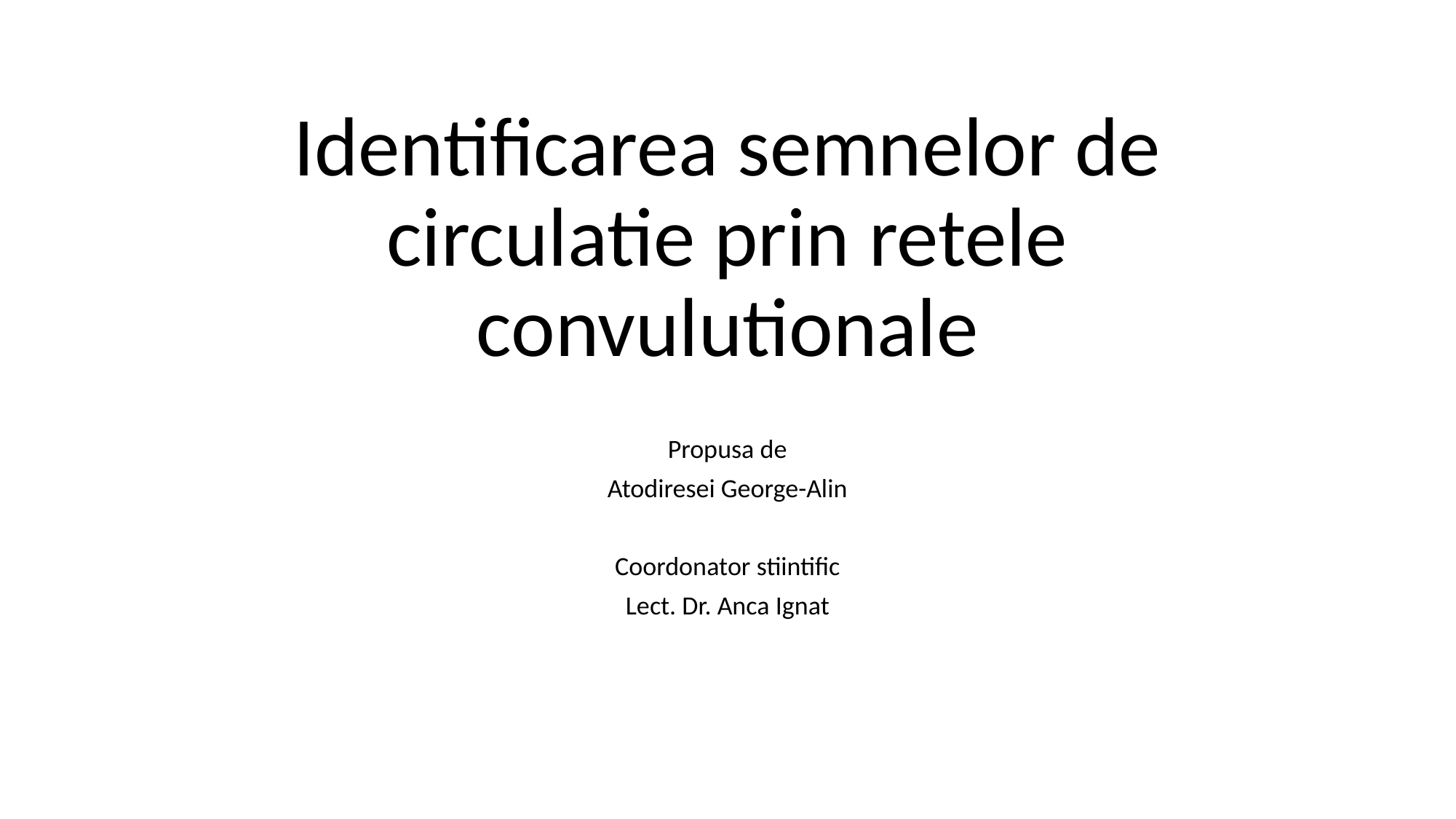

# Identificarea semnelor de circulatie prin retele convulutionale
Propusa de
Atodiresei George-Alin

Coordonator stiintific
Lect. Dr. Anca Ignat